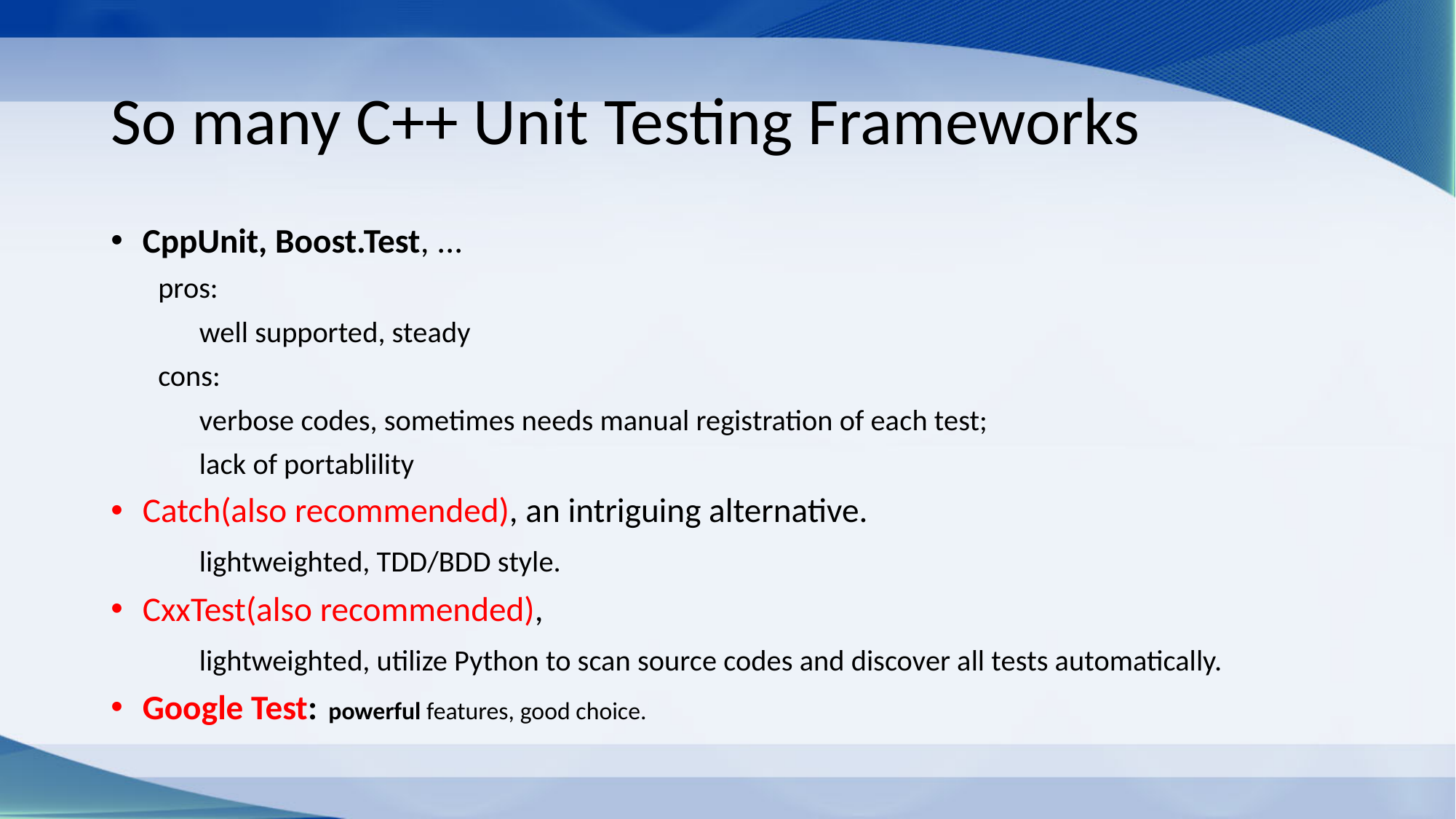

# So many C++ Unit Testing Frameworks
CppUnit, Boost.Test, ...
       pros:
	well supported, steady
       cons:
	verbose codes, sometimes needs manual registration of each test;
	lack of portablility
Catch(also recommended), an intriguing alternative.
	lightweighted, TDD/BDD style.
CxxTest(also recommended),
	lightweighted, utilize Python to scan source codes and discover all tests automatically.
Google Test:  powerful features, good choice.